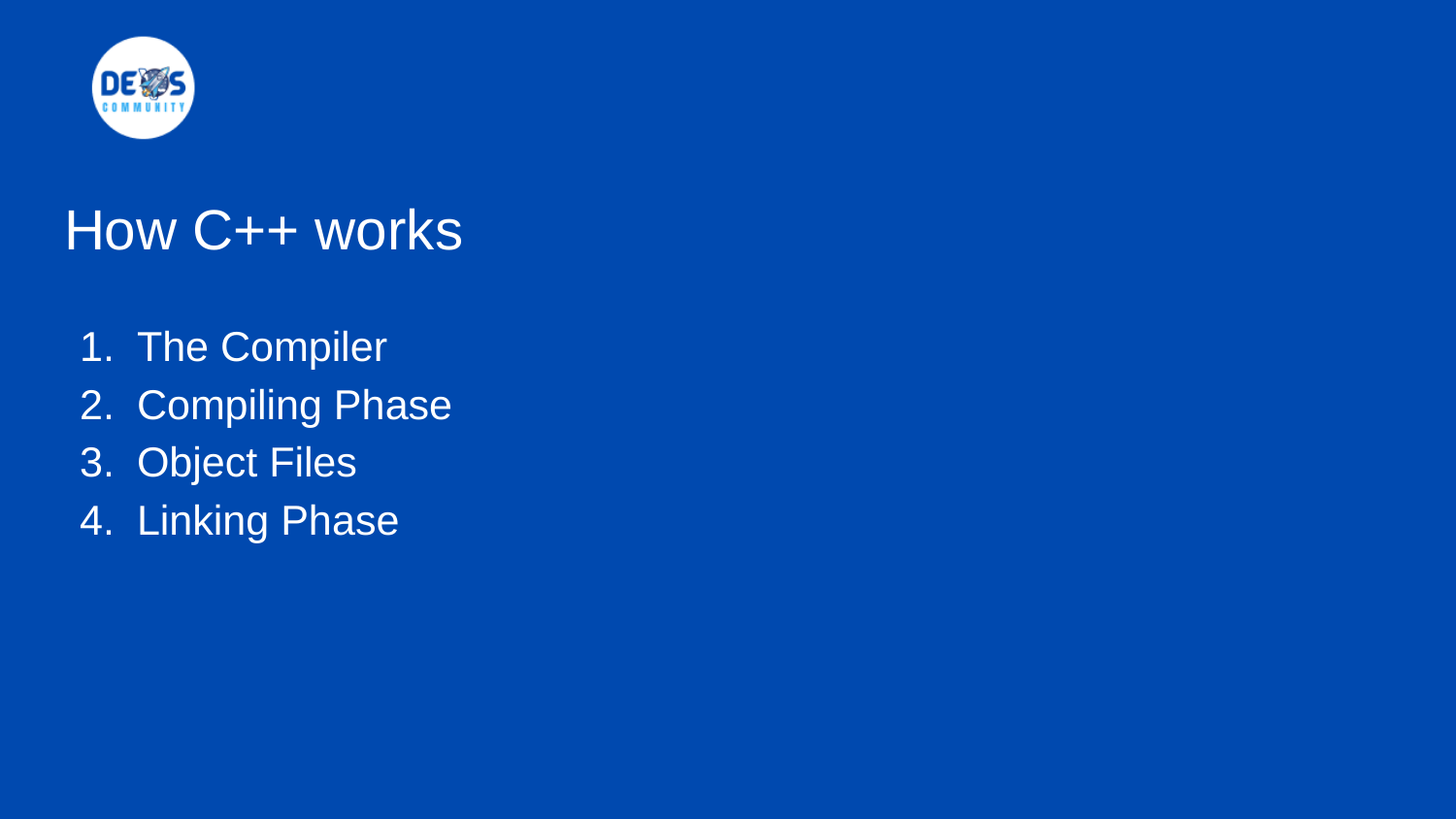

# How C++ works

The Compiler
Compiling Phase
Object Files
Linking Phase